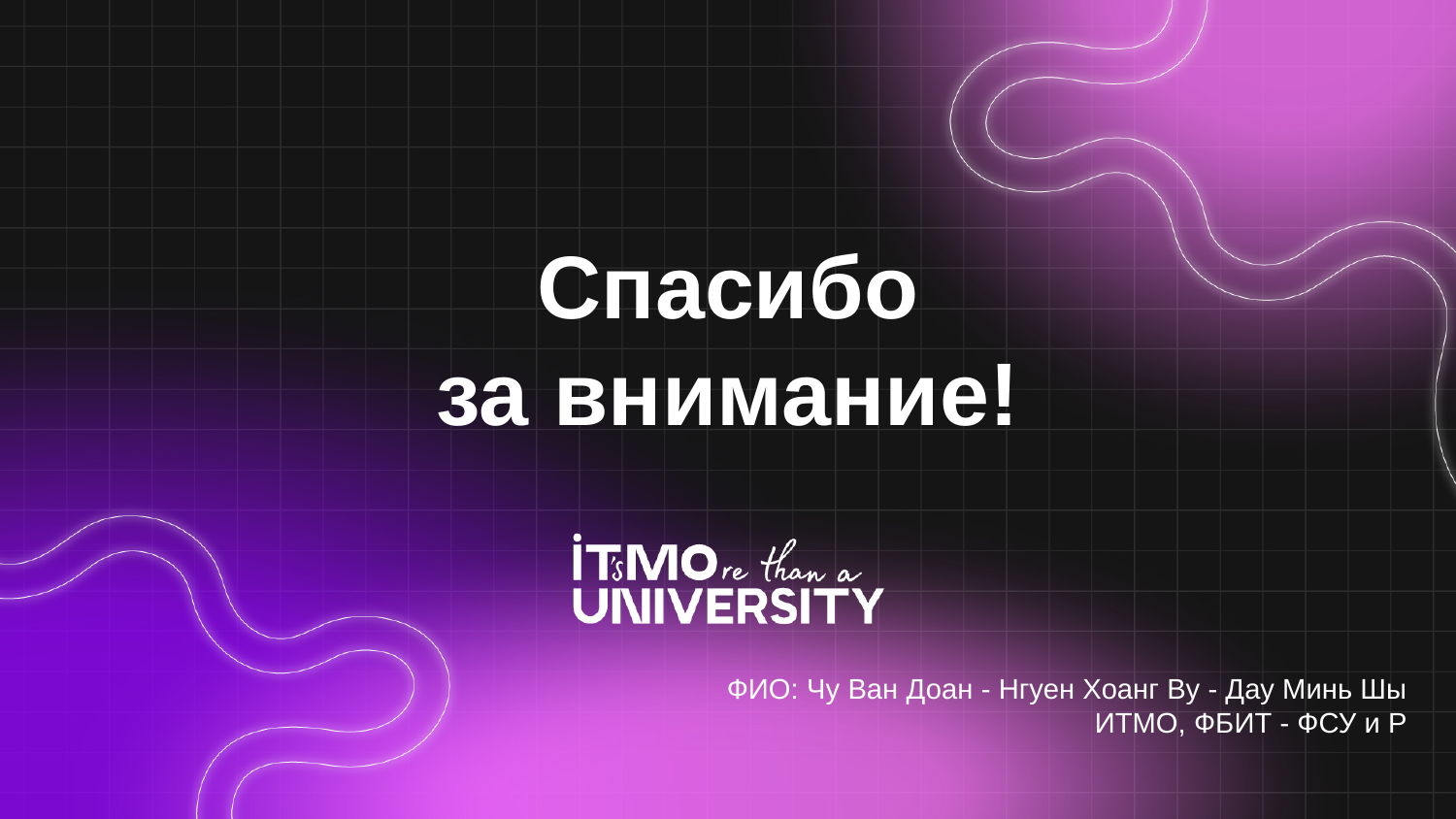

# Спасибо за внимание!
ФИО: Чу Ван Доан - Нгуен Хоанг Ву - Дау Минь Шы
ИТМО, ФБИТ - ФСУ и Р